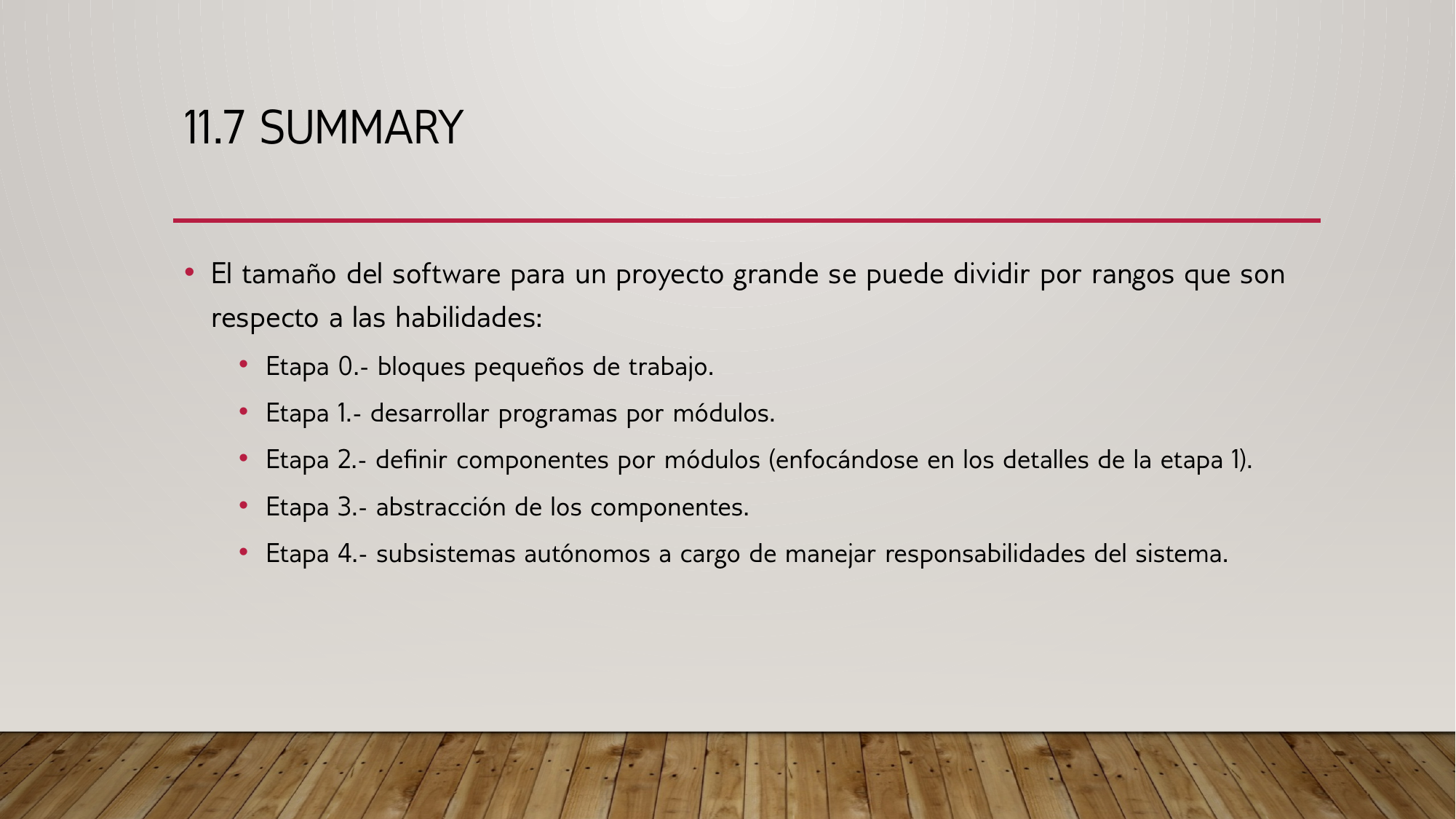

# 11.7 Summary
El tamaño del software para un proyecto grande se puede dividir por rangos que son respecto a las habilidades:
Etapa 0.- bloques pequeños de trabajo.
Etapa 1.- desarrollar programas por módulos.
Etapa 2.- definir componentes por módulos (enfocándose en los detalles de la etapa 1).
Etapa 3.- abstracción de los componentes.
Etapa 4.- subsistemas autónomos a cargo de manejar responsabilidades del sistema.